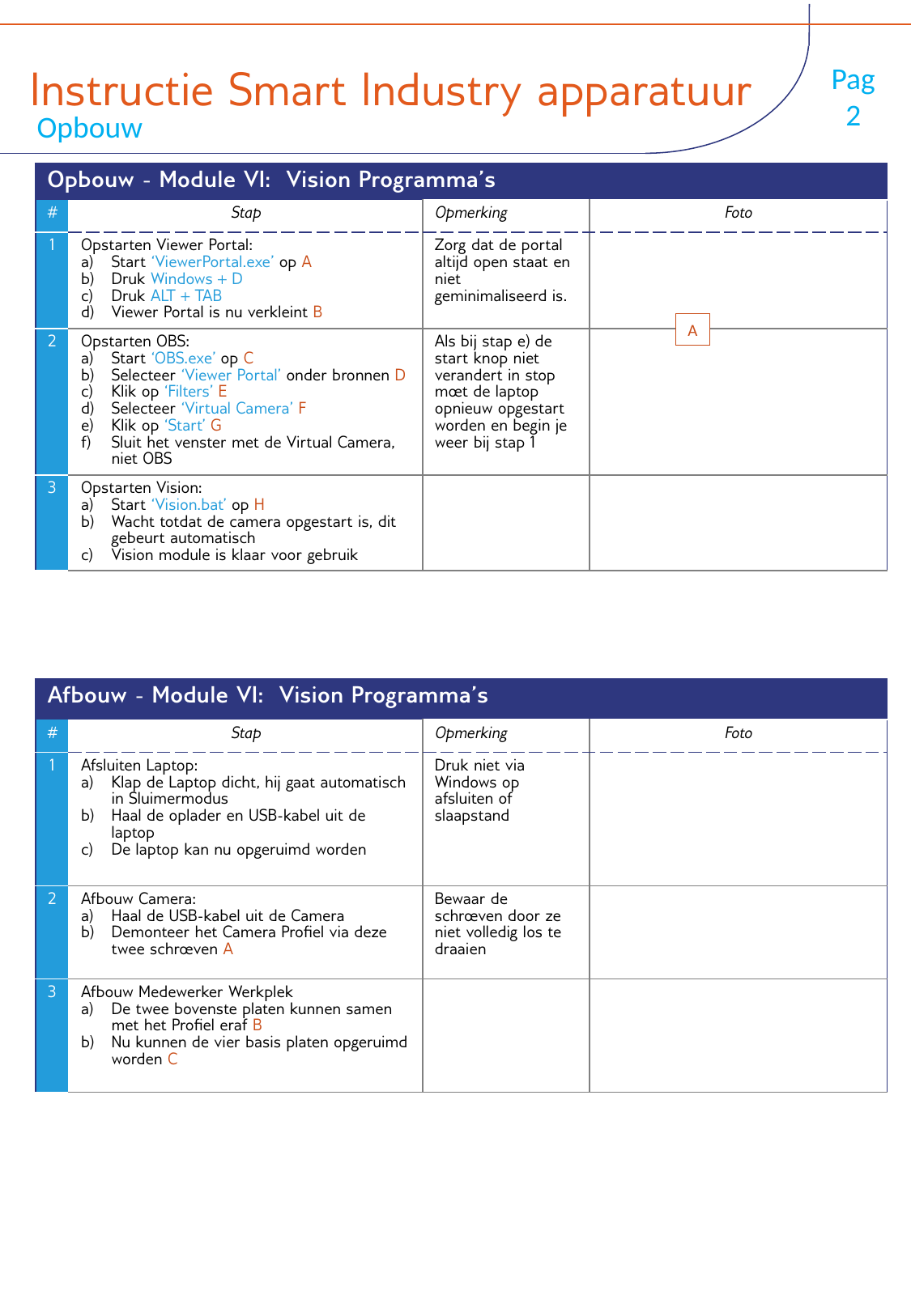

Instructie Smart Industry apparatuur
Pag
2
Opbouw
| Opbouw - Module VI: Vision Programma’s |  |  |  |
| --- | --- | --- | --- |
| # | Stap | Opmerking | Foto |
| 1 | Opstarten Viewer Portal: Start ‘ViewerPortal.exe’ op A Druk Windows + D Druk ALT + TAB Viewer Portal is nu verkleint B | Zorg dat de portal altijd open staat en niet geminimaliseerd is. |  |
| 2 | Opstarten OBS: Start ‘OBS.exe’ op C Selecteer ‘Viewer Portal’ onder bronnen D Klik op ‘Filters’ E Selecteer ‘Virtual Camera’ F Klik op ‘Start’ G Sluit het venster met de Virtual Camera, niet OBS | Als bij stap e) de start knop niet verandert in stop moet de laptop opnieuw opgestart worden en begin je weer bij stap 1 |  |
| 3 | Opstarten Vision: Start ‘Vision.bat’ op H Wacht totdat de camera opgestart is, dit gebeurt automatisch Vision module is klaar voor gebruik |  |  |
A
| Afbouw - Module VI: Vision Programma’s |  |  |  |
| --- | --- | --- | --- |
| # | Stap | Opmerking | Foto |
| 1 | Afsluiten Laptop: Klap de Laptop dicht, hij gaat automatisch in Sluimermodus Haal de oplader en USB-kabel uit de laptop De laptop kan nu opgeruimd worden | Druk niet via Windows op afsluiten of slaapstand |  |
| 2 | Afbouw Camera: Haal de USB-kabel uit de Camera Demonteer het Camera Profiel via deze twee schroeven A | Bewaar de schroeven door ze niet volledig los te draaien |  |
| 3 | Afbouw Medewerker Werkplek De twee bovenste platen kunnen samen met het Profiel eraf B Nu kunnen de vier basis platen opgeruimd worden C |  |  |